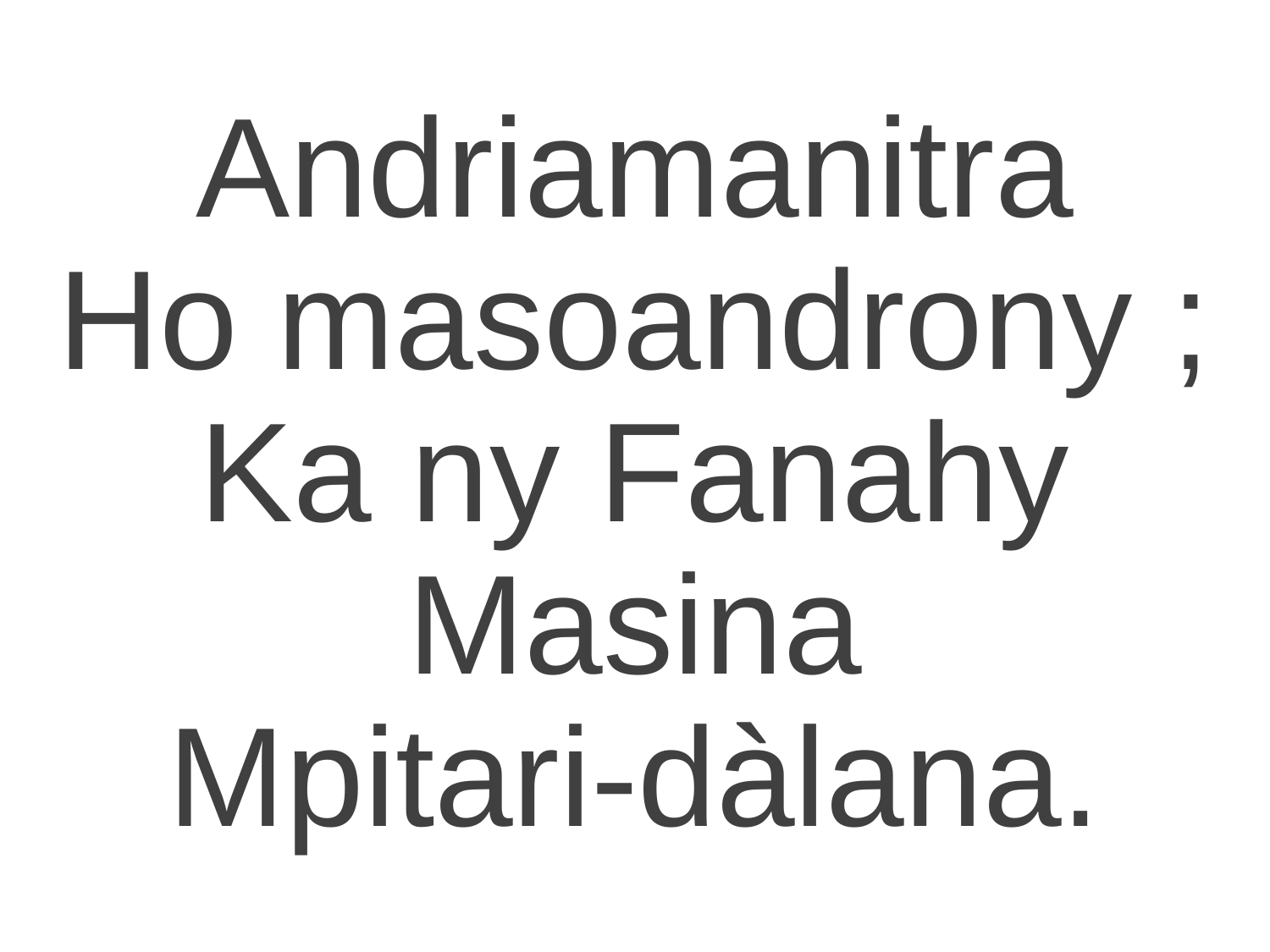

Andriamanitra
Ho masoandrony ;
Ka ny Fanahy Masina
Mpitari-dàlana.